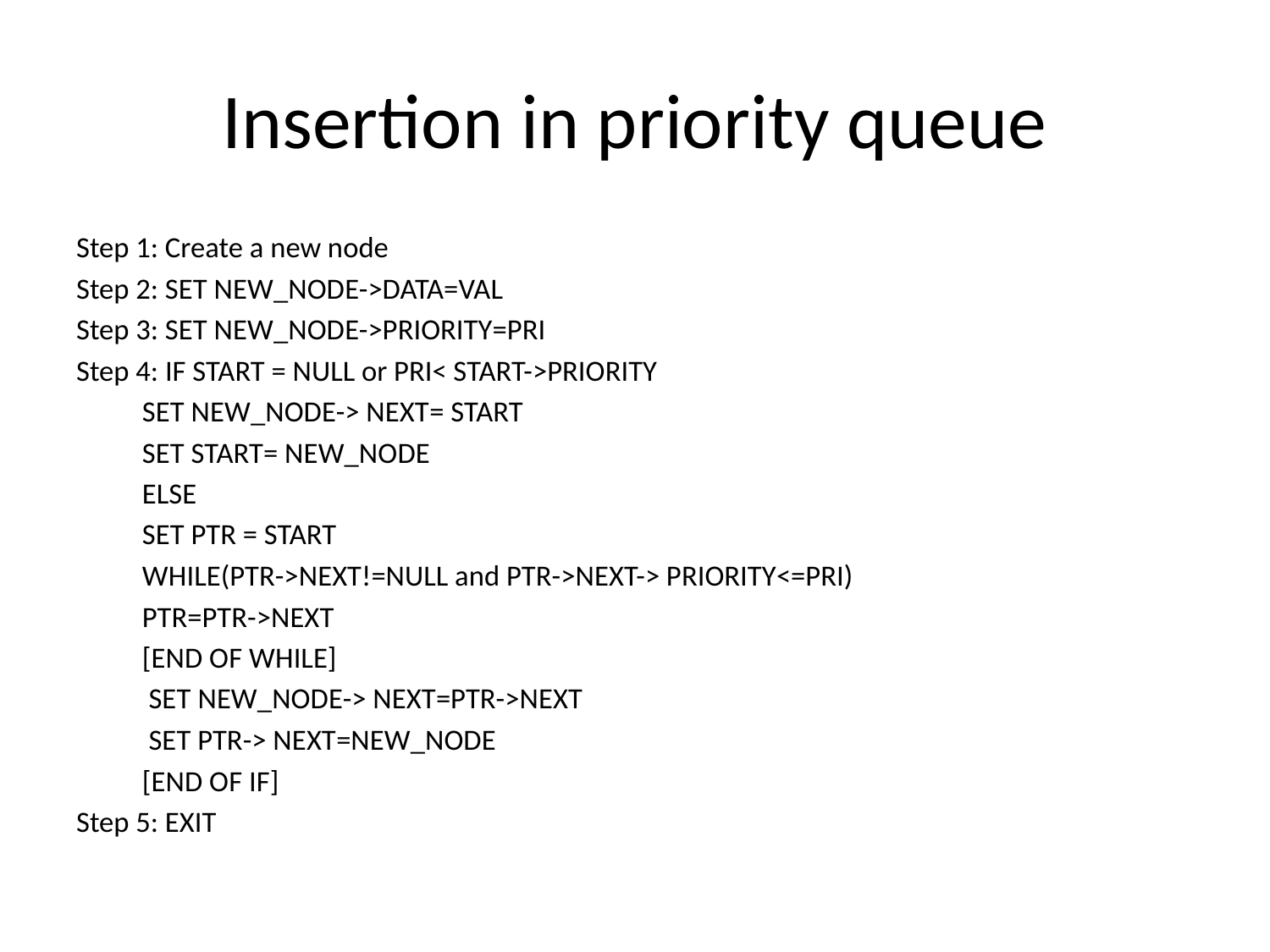

# Insertion in priority queue
Step 1: Create a new node
Step 2: SET NEW_NODE->DATA=VAL
Step 3: SET NEW_NODE->PRIORITY=PRI
Step 4: IF START = NULL or PRI< START->PRIORITY
		SET NEW_NODE-> NEXT= START
		SET START= NEW_NODE
	ELSE
		SET PTR = START
		WHILE(PTR->NEXT!=NULL and PTR->NEXT-> PRIORITY<=PRI)
			PTR=PTR->NEXT
		[END OF WHILE]
		 SET NEW_NODE-> NEXT=PTR->NEXT
		 SET PTR-> NEXT=NEW_NODE
	[END OF IF]
Step 5: EXIT